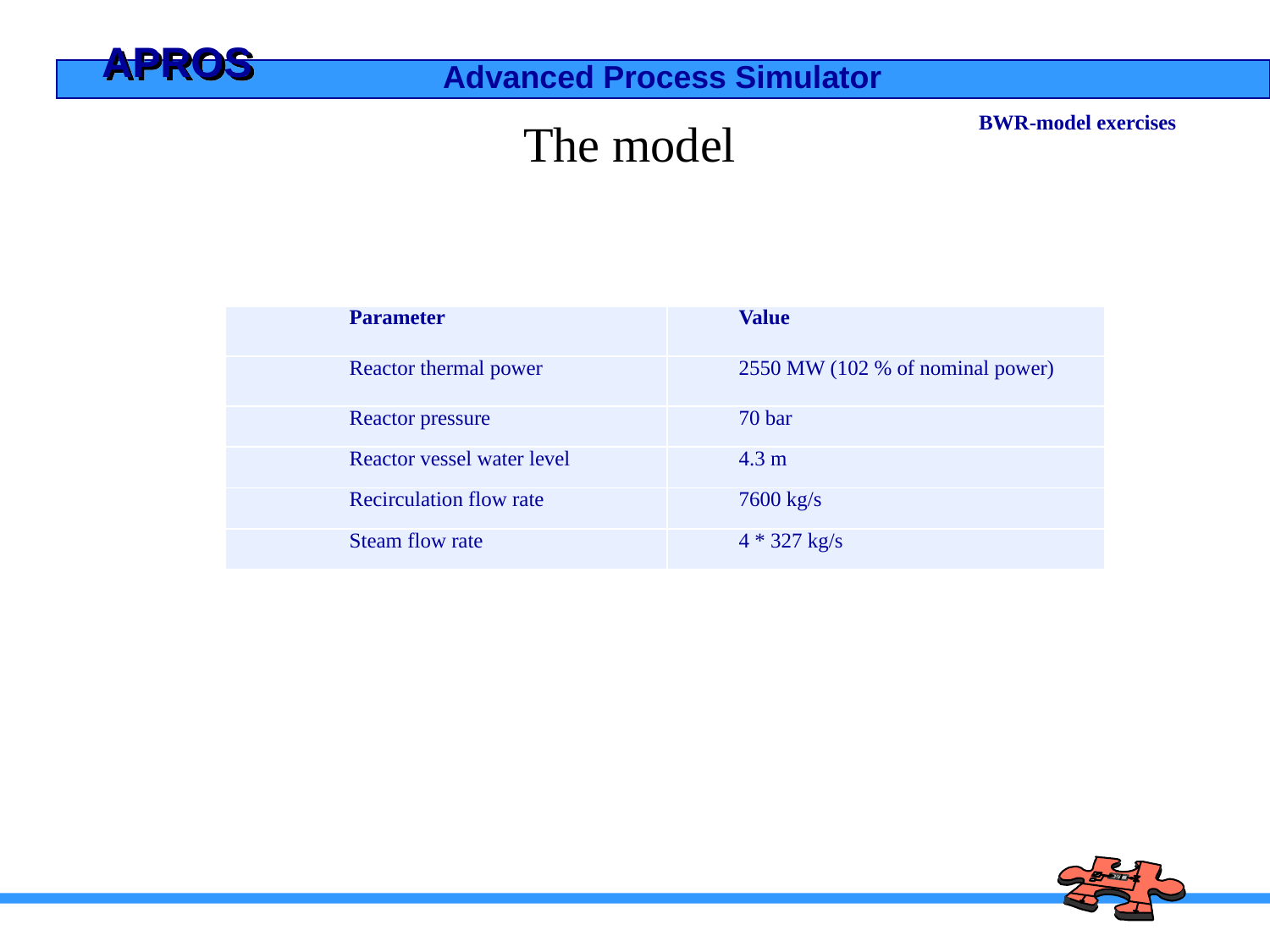

BWR-model exercises
# The model
| Parameter | Value |
| --- | --- |
| Reactor thermal power | 2550 MW (102 % of nominal power) |
| Reactor pressure | 70 bar |
| Reactor vessel water level | 4.3 m |
| Recirculation flow rate | 7600 kg/s |
| Steam flow rate | 4 \* 327 kg/s |